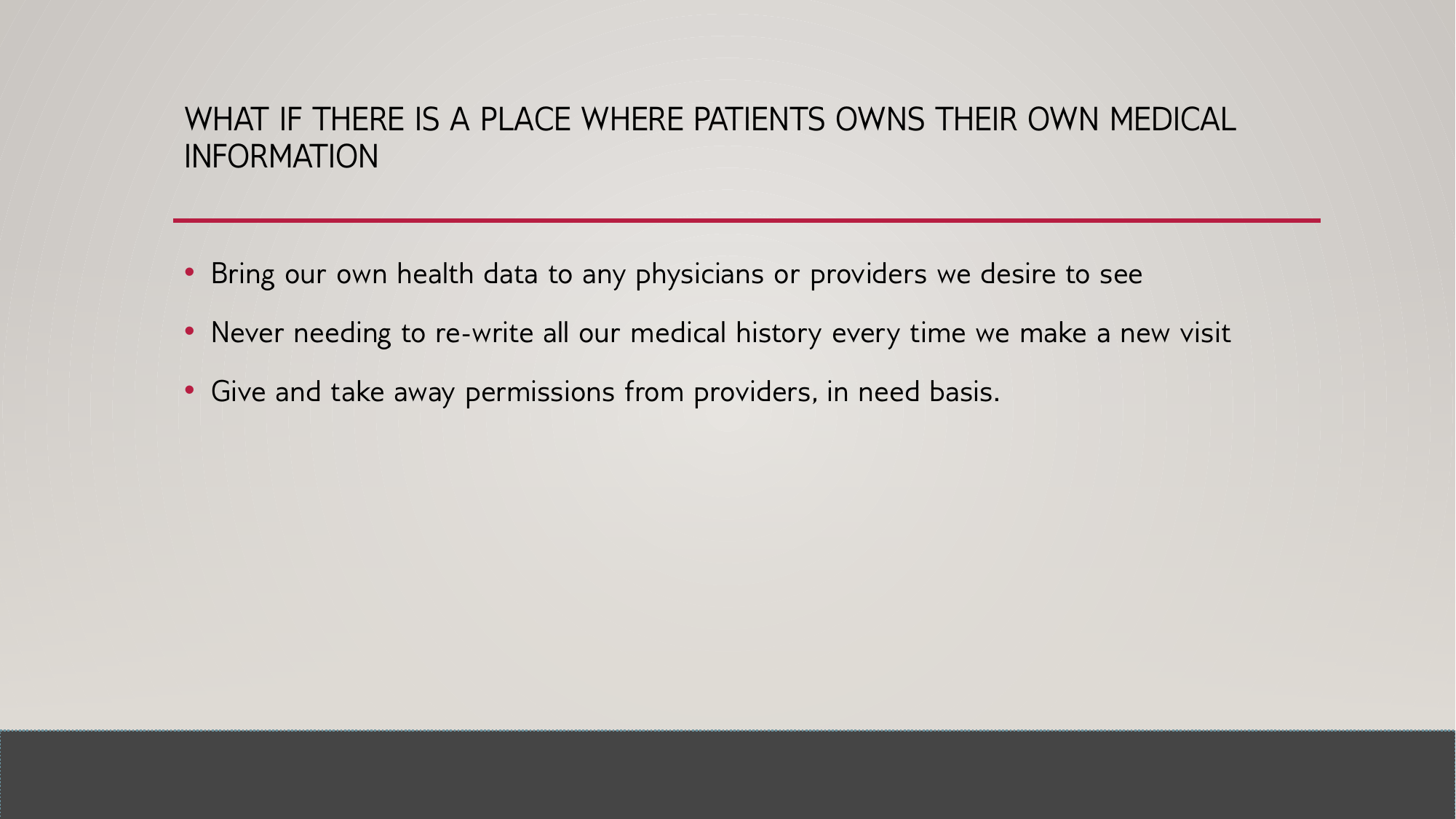

# What if there is a place where patients owns their own medical information
Bring our own health data to any physicians or providers we desire to see
Never needing to re-write all our medical history every time we make a new visit
Give and take away permissions from providers, in need basis.